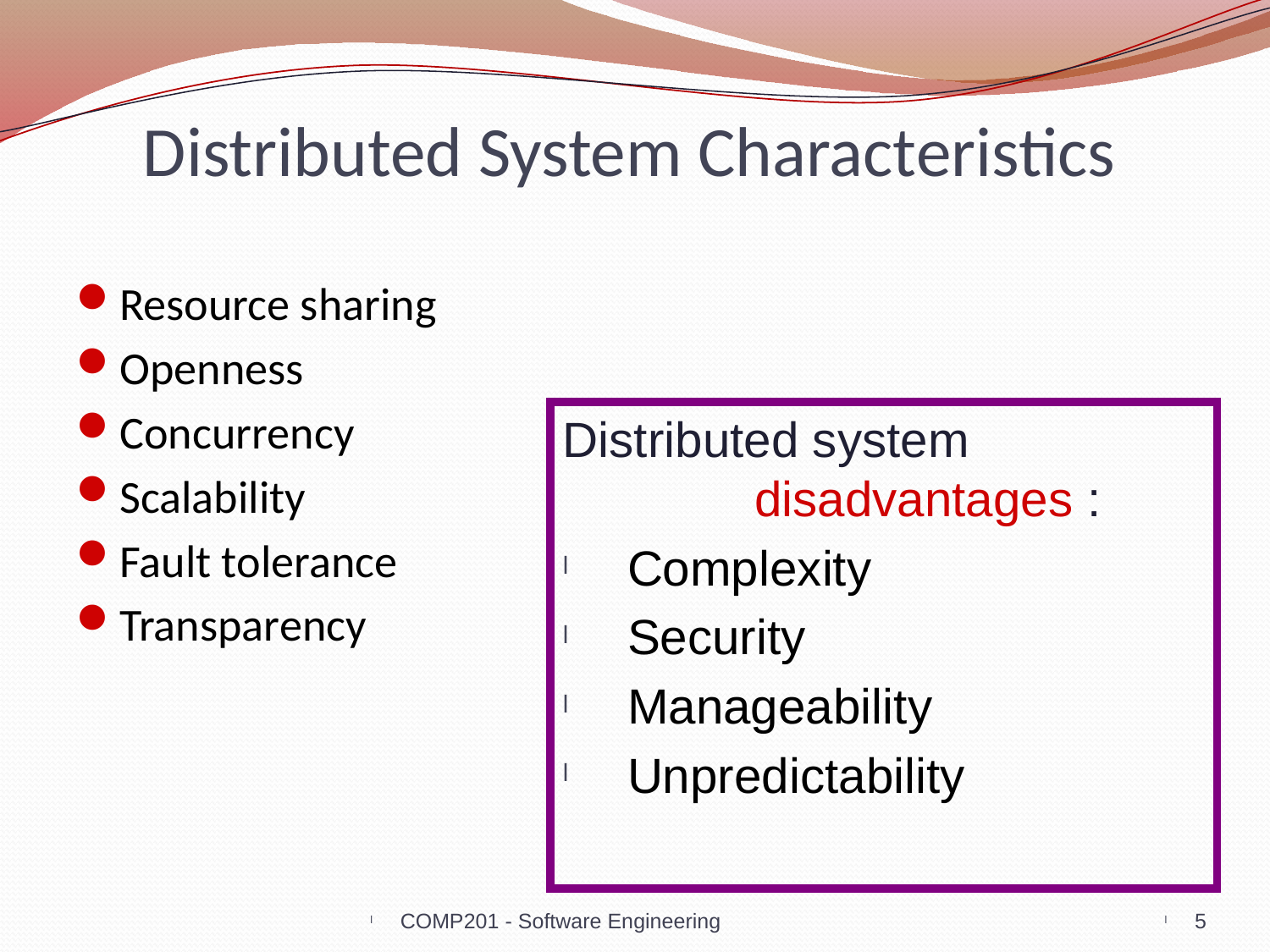

# Distributed System Characteristics
Resource sharing
Openness
Concurrency
Scalability
Fault tolerance
Transparency
Distributed system 			disadvantages :
Complexity
Security
Manageability
Unpredictability
COMP201 - Software Engineering
5